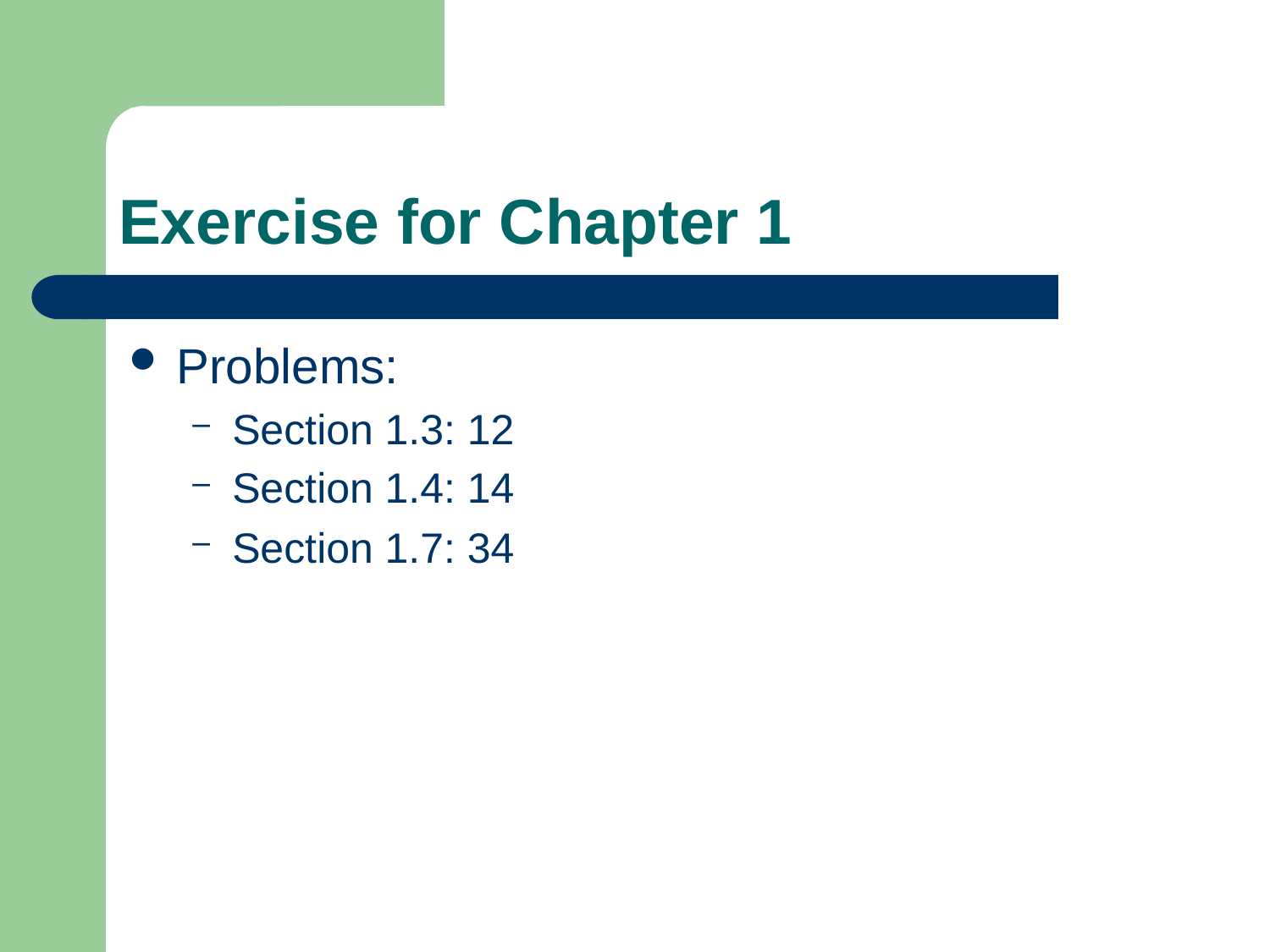

# Exercise for Chapter 1
Problems:
Section 1.3: 12
Section 1.4: 14
Section 1.7: 34